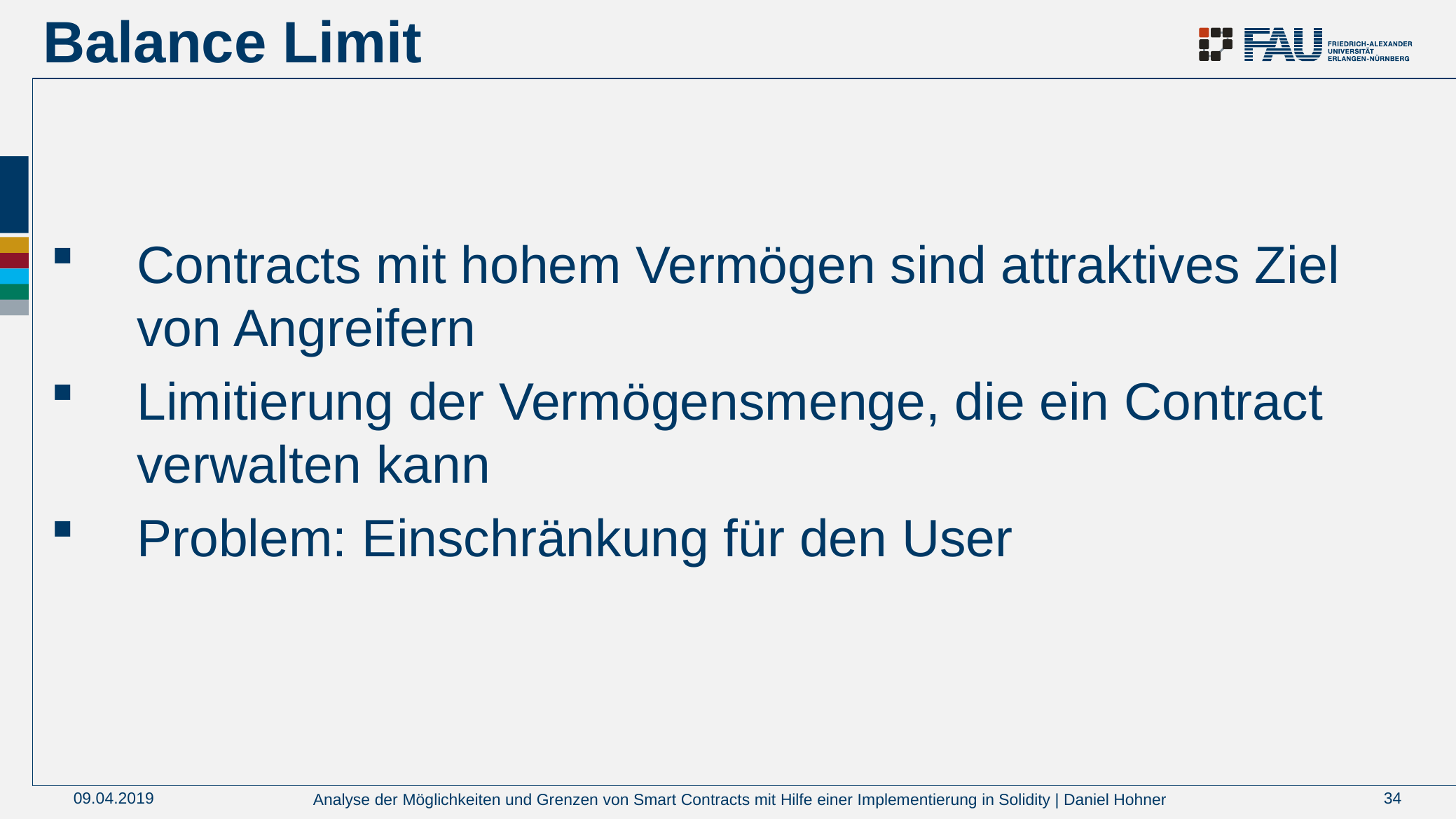

# Balance Limit
Contracts mit hohem Vermögen sind attraktives Ziel von Angreifern
Limitierung der Vermögensmenge, die ein Contract verwalten kann
Problem: Einschränkung für den User